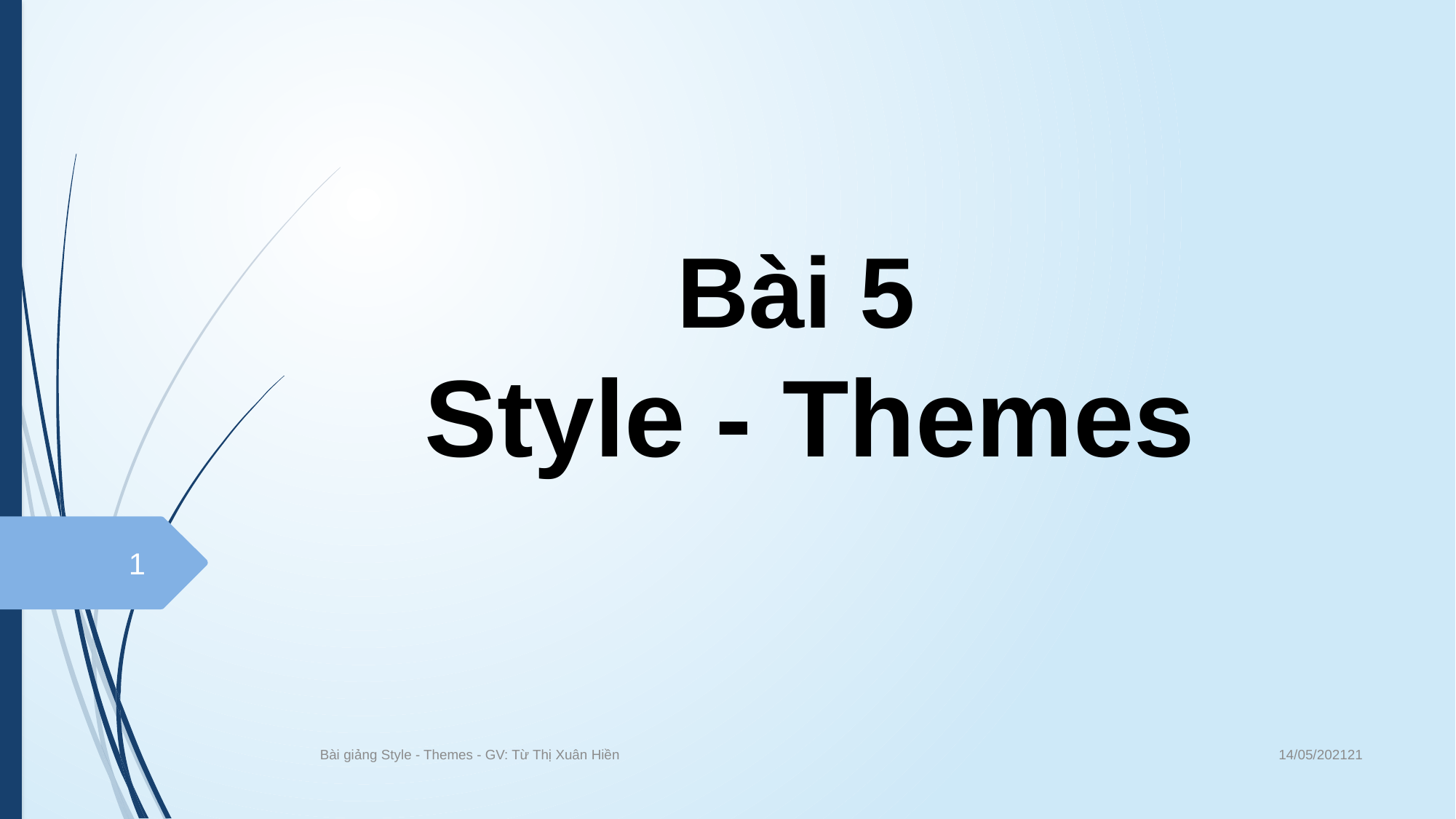

# Bài 5 Style - Themes
1
14/05/202121
Bài giảng Style - Themes - GV: Từ Thị Xuân Hiền